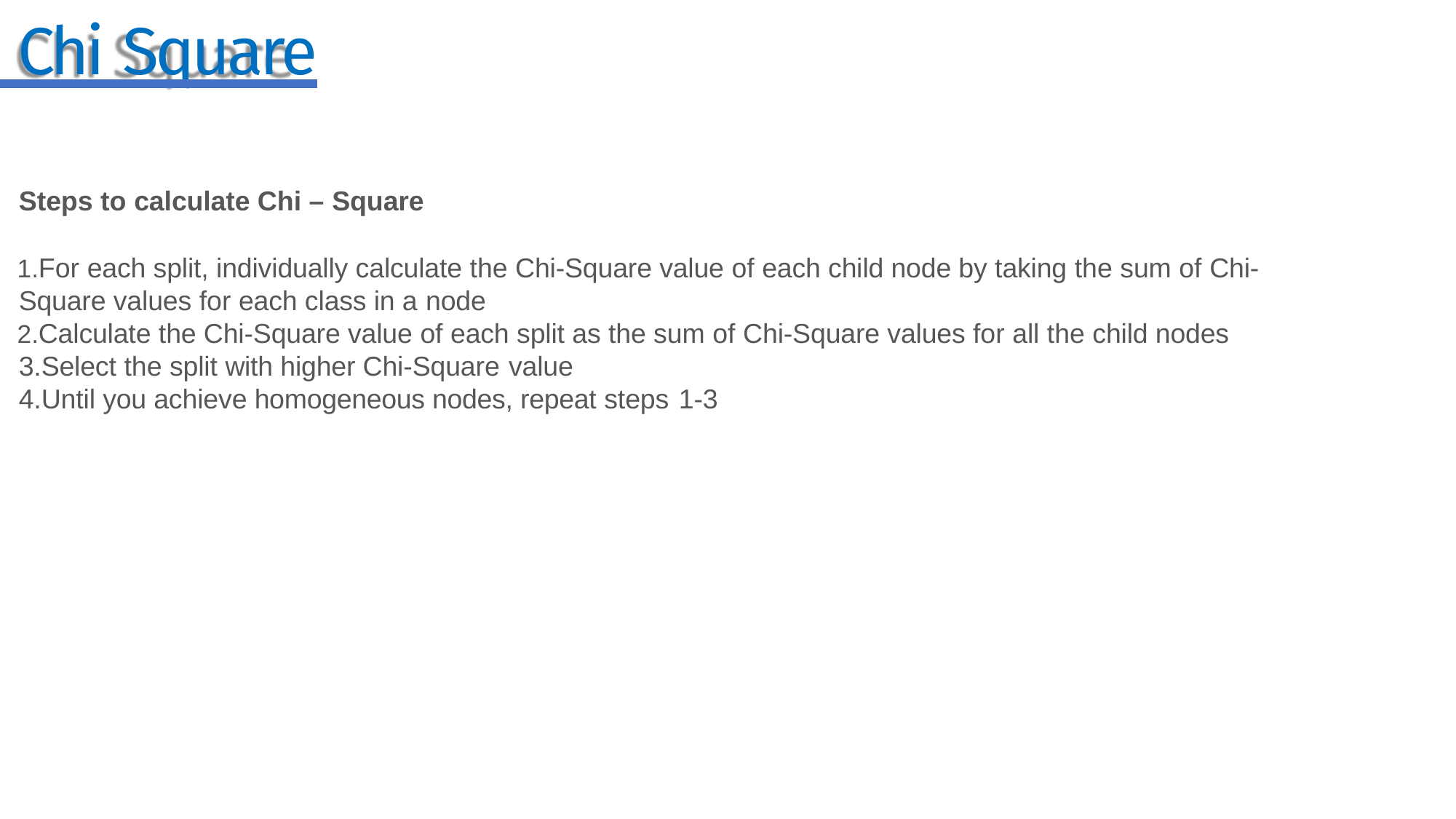

# Chi Square
Steps to calculate Chi – Square

For each split, individually calculate the Chi-Square value of each child node by taking the sum of Chi-  Square values for each class in a node
Calculate the Chi-Square value of each split as the sum of Chi-Square values for all the child nodes  3.Select the split with higher Chi-Square value
4.Until you achieve homogeneous nodes, repeat steps 1-3